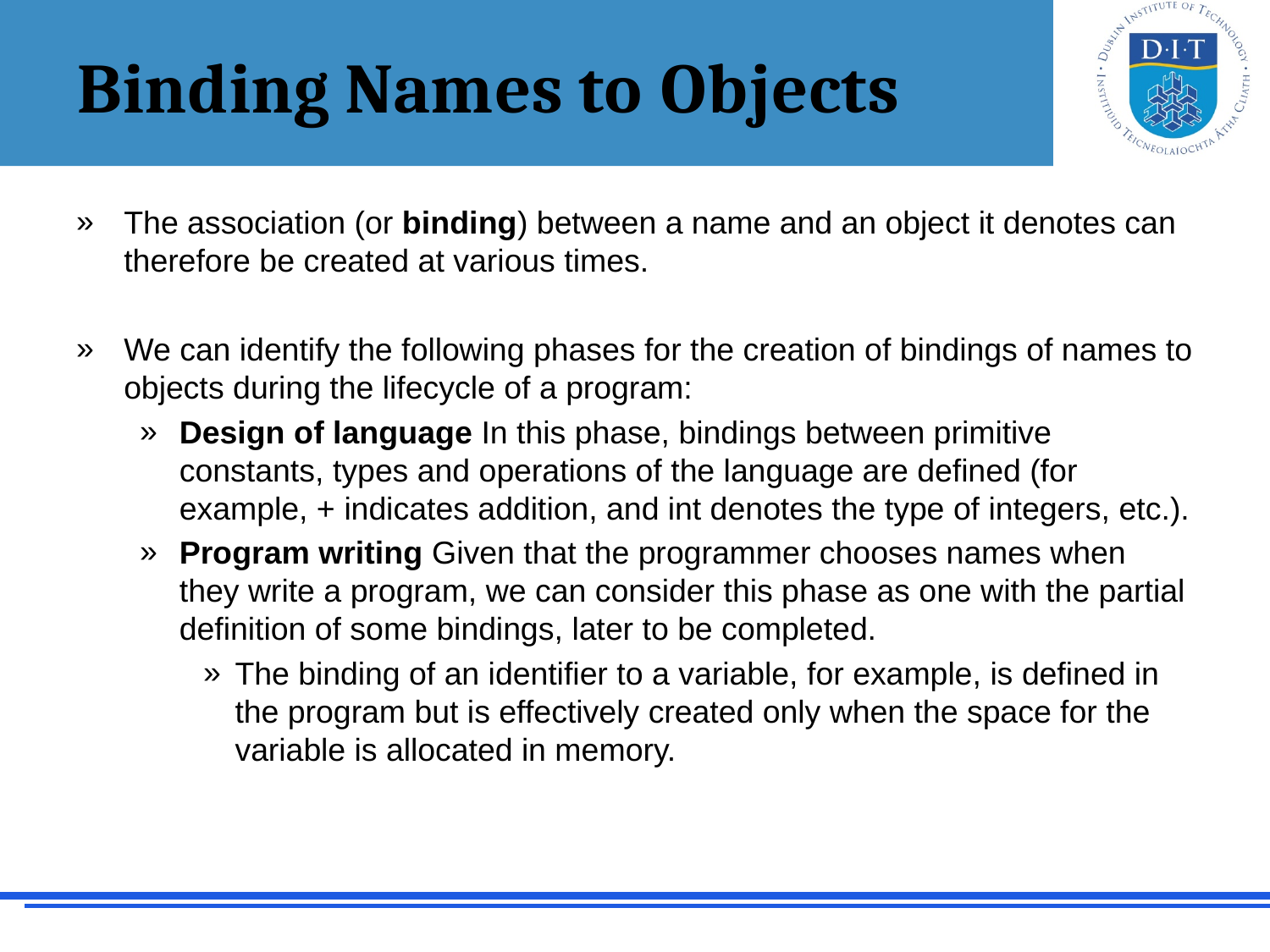

# Binding Names to Objects
The association (or binding) between a name and an object it denotes can therefore be created at various times.

We can identify the following phases for the creation of bindings of names to objects during the lifecycle of a program:
Design of language In this phase, bindings between primitive constants, types and operations of the language are defined (for example, + indicates addition, and int denotes the type of integers, etc.).
Program writing Given that the programmer chooses names when they write a program, we can consider this phase as one with the partial definition of some bindings, later to be completed.
The binding of an identifier to a variable, for example, is defined in the program but is effectively created only when the space for the variable is allocated in memory.